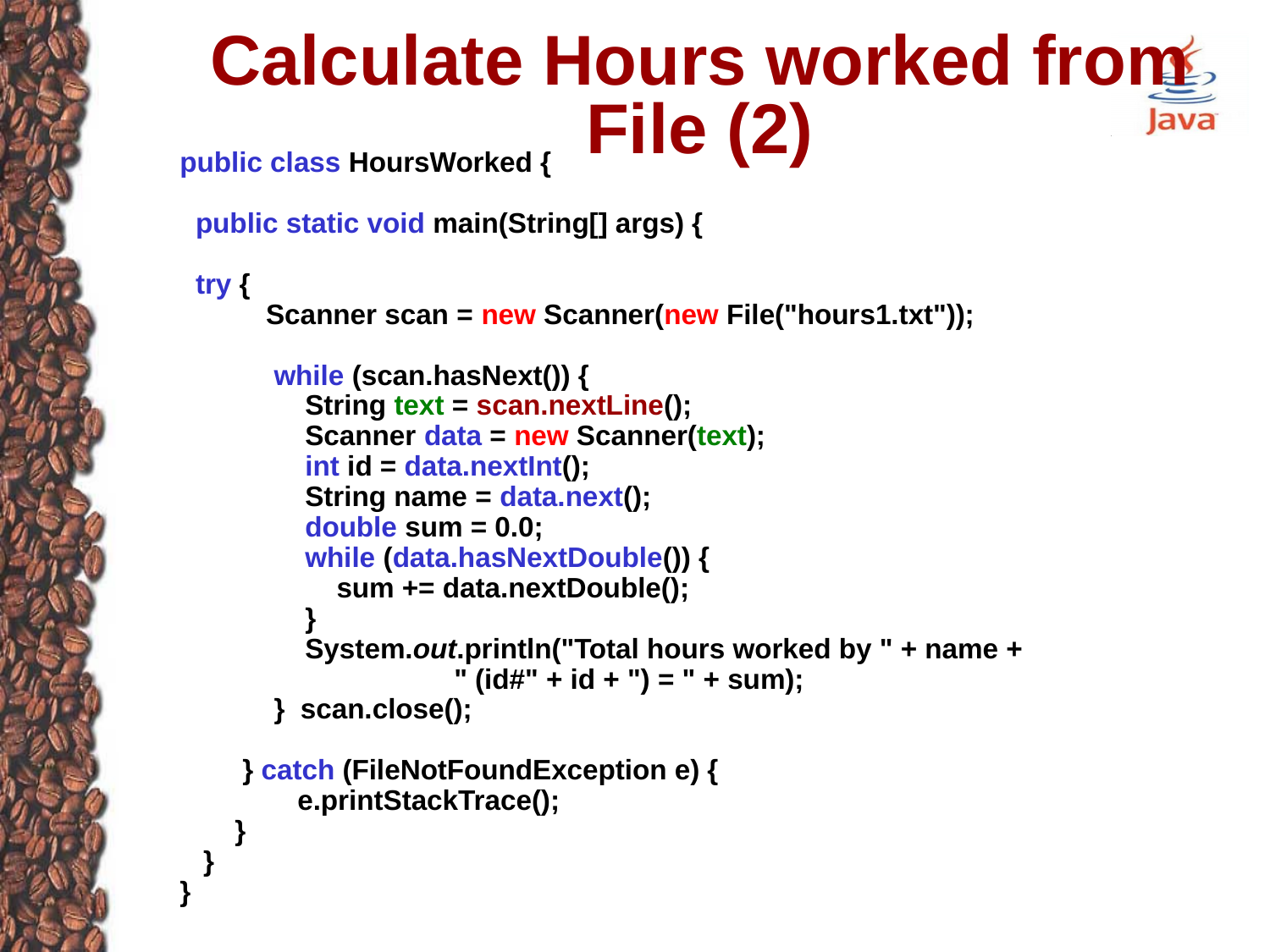

# Calculate Hours worked from File (2)
public class HoursWorked {

  public static void main(String[] args) {

  try {
           Scanner scan = new Scanner(new File("hours1.txt"));

            while (scan.hasNext()) {
                String text = scan.nextLine();
                Scanner data = new Scanner(text);
                int id = data.nextInt();
                String name = data.next();
                double sum = 0.0;
                while (data.hasNextDouble()) {
                    sum += data.nextDouble();
                }
                System.out.println("Total hours worked by " + name +
                                   " (id#" + id + ") = " + sum);
            }  scan.close();

        } catch (FileNotFoundException e) {
               e.printStackTrace();
       }
   }
}